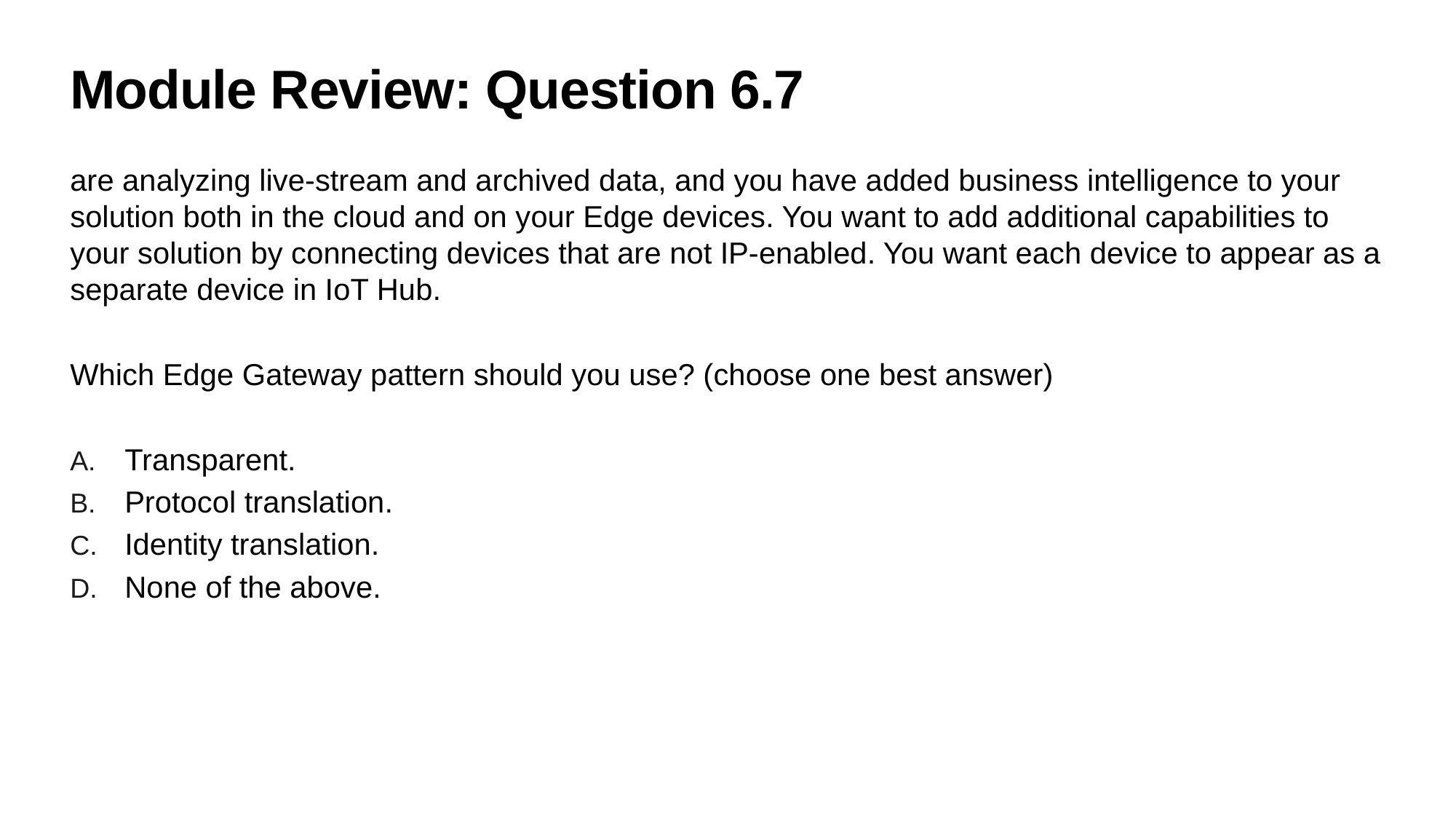

# Module Review: Question 6.7
are analyzing live-stream and archived data, and you have added business intelligence to your solution both in the cloud and on your Edge devices. You want to add additional capabilities to your solution by connecting devices that are not IP-enabled. You want each device to appear as a separate device in IoT Hub.

Which Edge Gateway pattern should you use? (choose one best answer)

Transparent.
Protocol translation.
Identity translation.
None of the above.